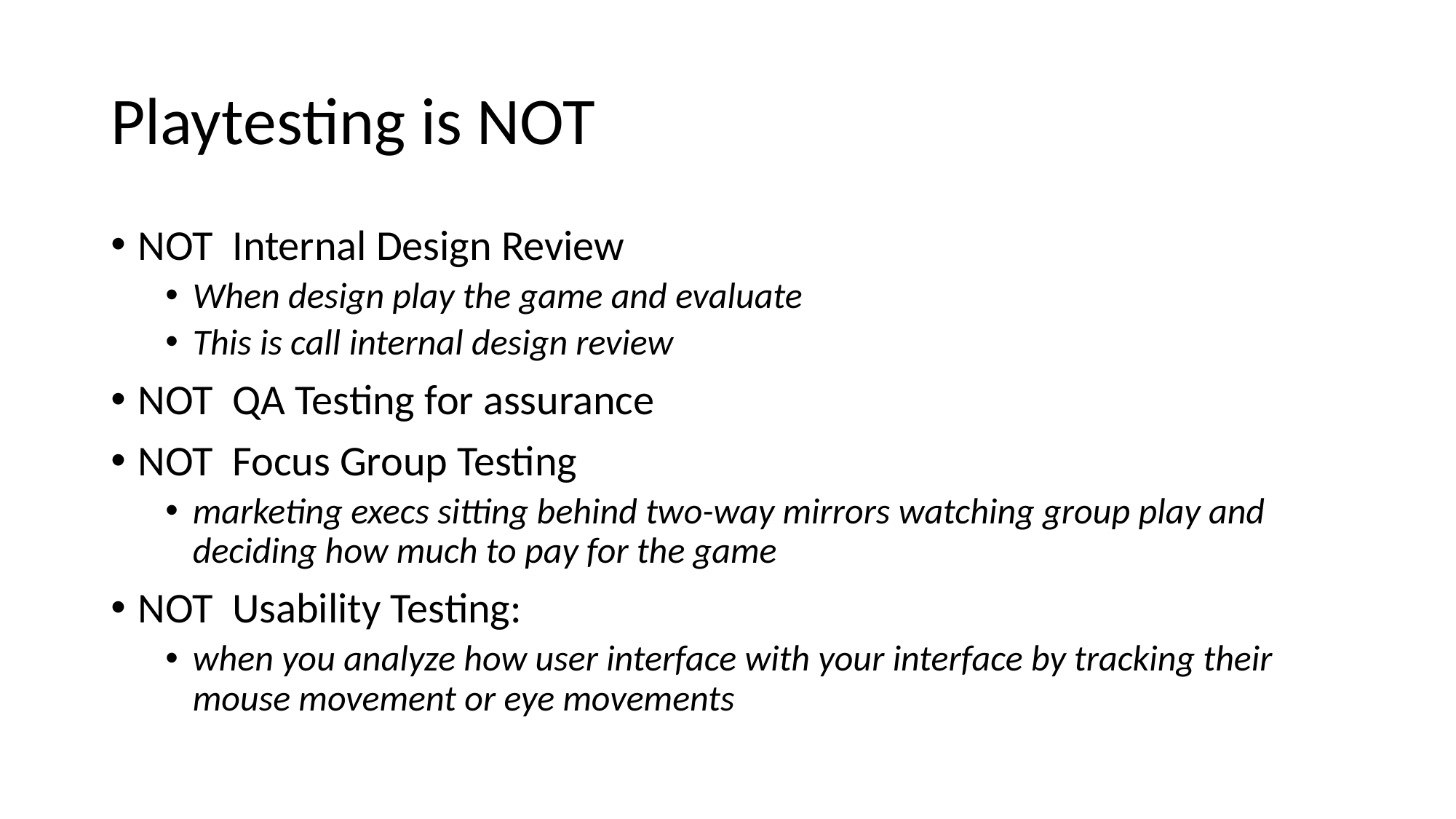

# Playtesting is NOT
NOT  Internal Design Review
When design play the game and evaluate
This is call internal design review
NOT  QA Testing for assurance
NOT  Focus Group Testing
marketing execs sitting behind two-way mirrors watching group play and deciding how much to pay for the game
NOT  Usability Testing:
when you analyze how user interface with your interface by tracking their mouse movement or eye movements